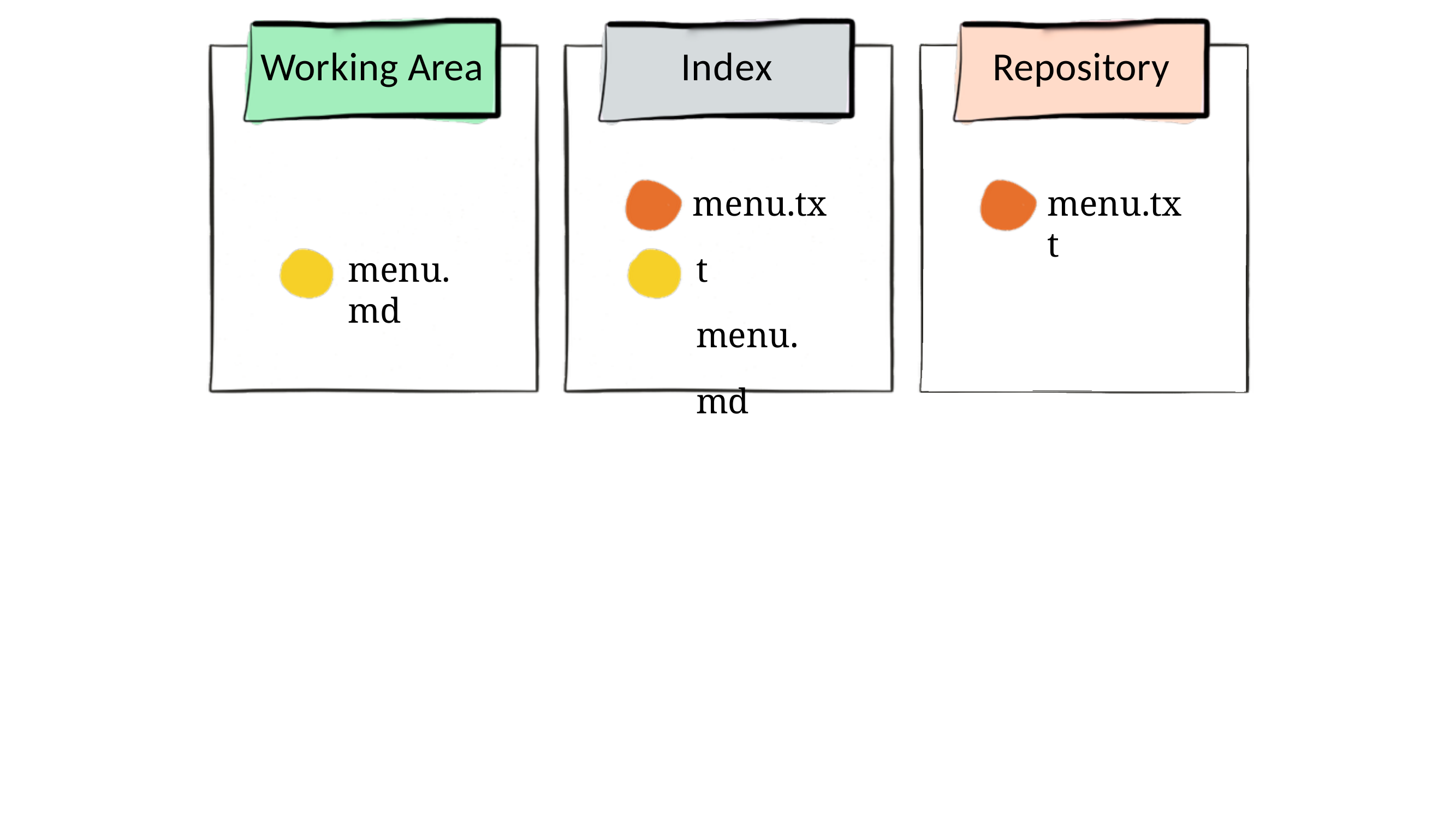

# Working Area
Index
Repository
menu.txt  menu.md

menu.txt

menu.md